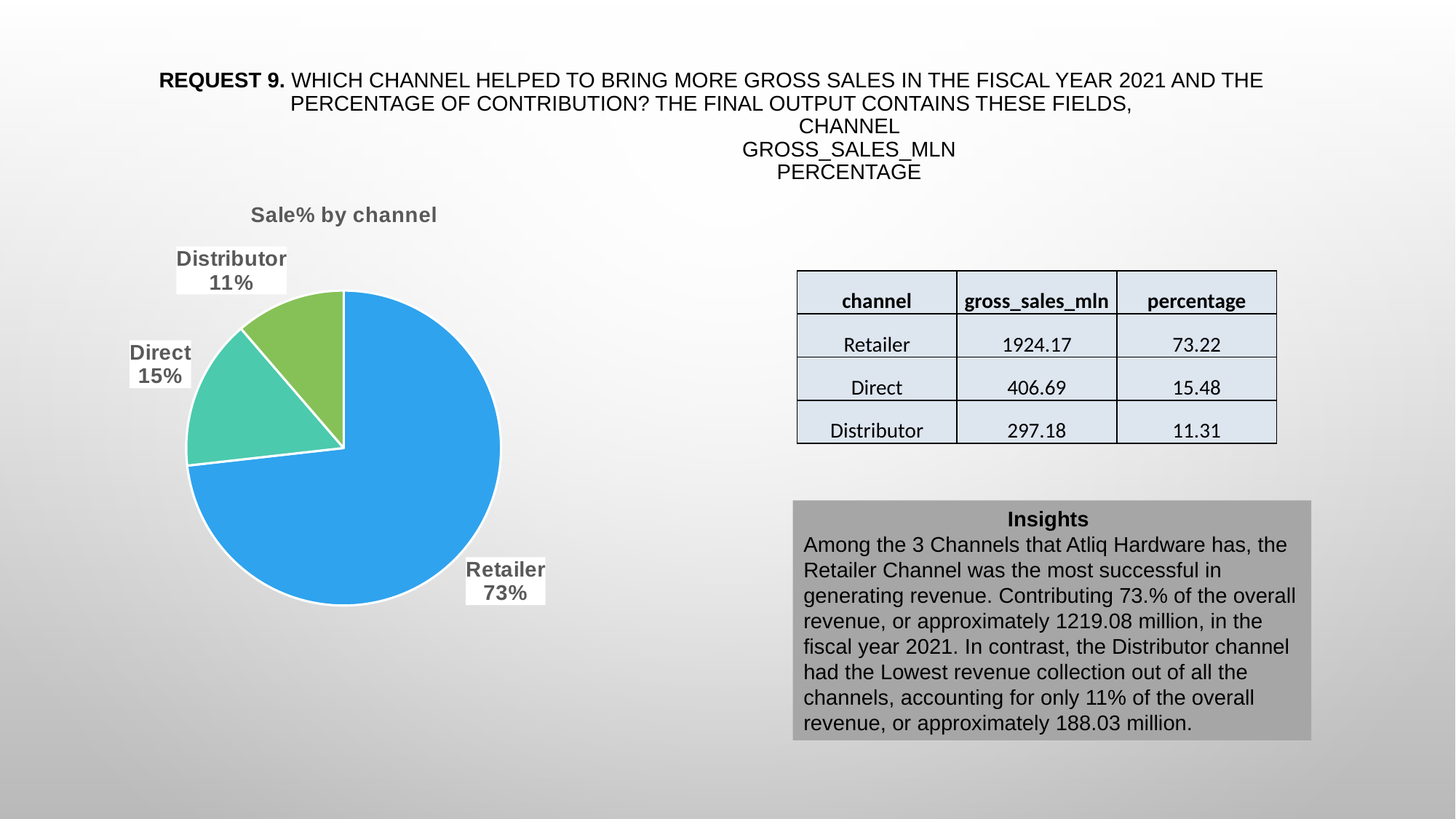

# REQUEST 9. Which channel helped to bring more gross sales in the fiscal year 2021 and the percentage of contribution? The final output contains these fields, channel gross_sales_mln percentage

### Chart: Sale% by channel

| Category | percentage |
|---|---|
| Retailer | 73.22 |
| Direct | 15.48 |
| Distributor | 11.31 |
| channel | gross\_sales\_mln | percentage |
| --- | --- | --- |
| Retailer | 1924.17 | 73.22 |
| Direct | 406.69 | 15.48 |
| Distributor | 297.18 | 11.31 |
                                  Insights
Among the 3 Channels that Atliq Hardware has, the Retailer Channel was the most successful in generating revenue. Contributing 73.% of the overall revenue, or approximately 1219.08 million, in the fiscal year 2021. In contrast, the Distributor channel had the Lowest revenue collection out of all the channels, accounting for only 11% of the overall revenue, or approximately 188.03 million.